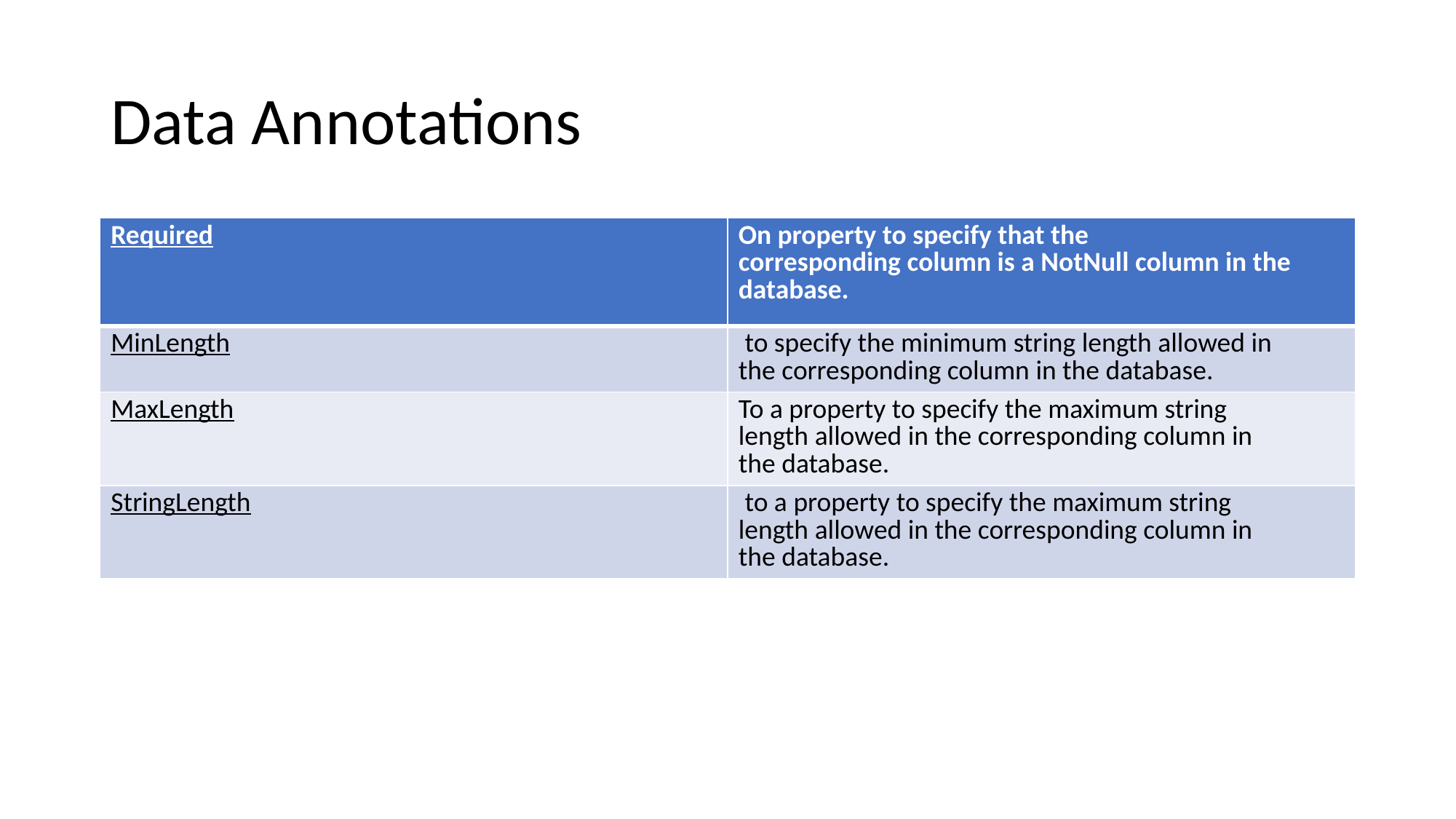

# Data Annotations
| Required​ | On property to specify that the corresponding column is a NotNull column in the database.​ |
| --- | --- |
| MinLength​ | to specify the minimum string length allowed in the corresponding column in the database.​ |
| MaxLength​ | To a property to specify the maximum string length allowed in the corresponding column in the database.​ |
| StringLength​ | to a property to specify the maximum string length allowed in the corresponding column in the database.​ |